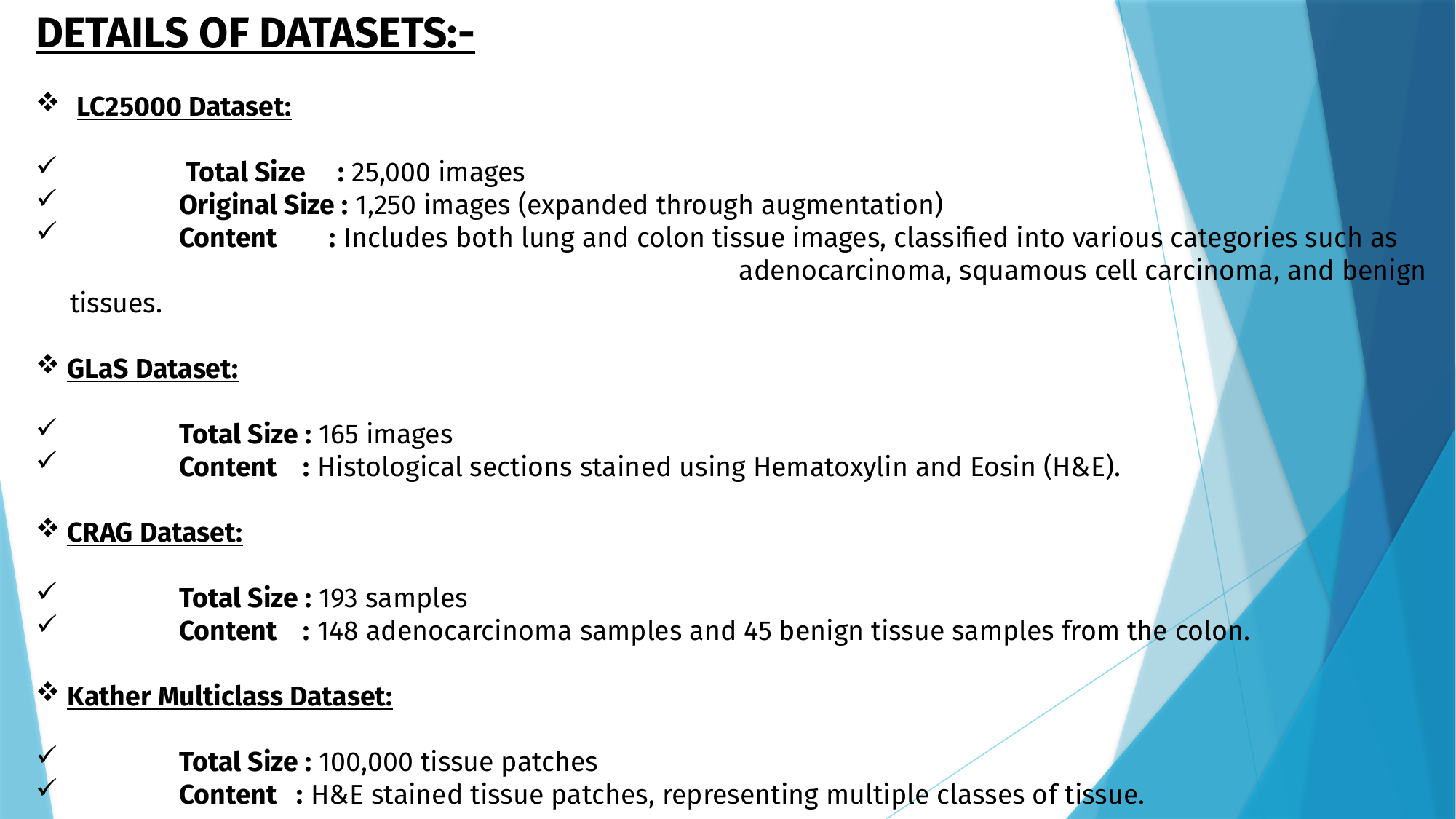

DETAILS OF DATASETS:-

LC25000 Dataset:

	Total Size     : 25,000 images
	Original Size : 1,250 images (expanded through augmentation)
	Content        : Includes both lung and colon tissue images, classified into various categories such as 				 		  adenocarcinoma, squamous cell carcinoma, and benign tissues.

 GLaS Dataset:

	Total Size : 165 images
	Content    : Histological sections stained using Hematoxylin and Eosin (H&E).

 CRAG Dataset:

	Total Size : 193 samples
	Content    : 148 adenocarcinoma samples and 45 benign tissue samples from the colon.

 Kather Multiclass Dataset:

	Total Size : 100,000 tissue patches
	Content   : H&E stained tissue patches, representing multiple classes of tissue.